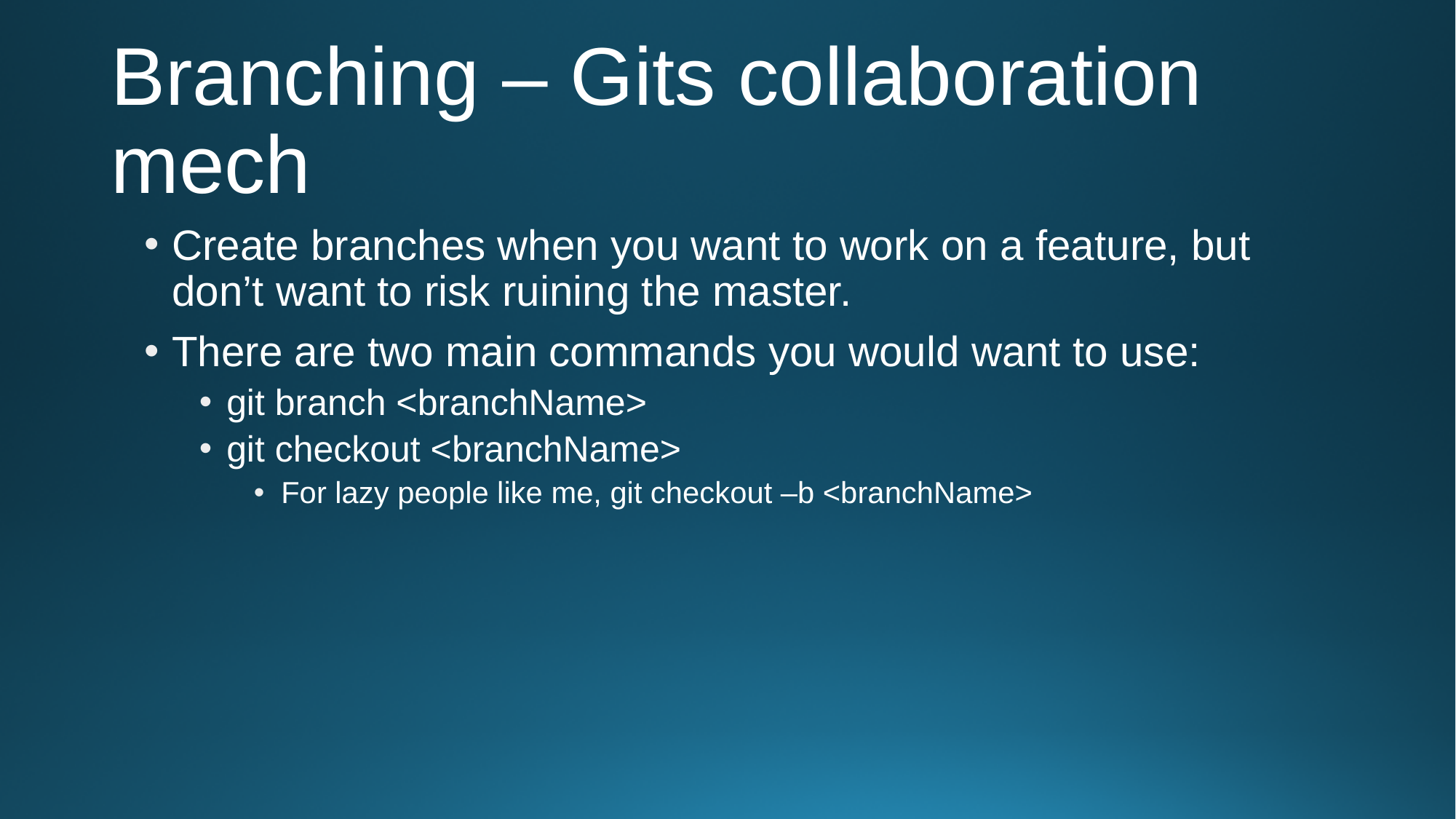

# Branching – Gits collaboration mech
Create branches when you want to work on a feature, but don’t want to risk ruining the master.
There are two main commands you would want to use:
git branch <branchName>
git checkout <branchName>
For lazy people like me, git checkout –b <branchName>